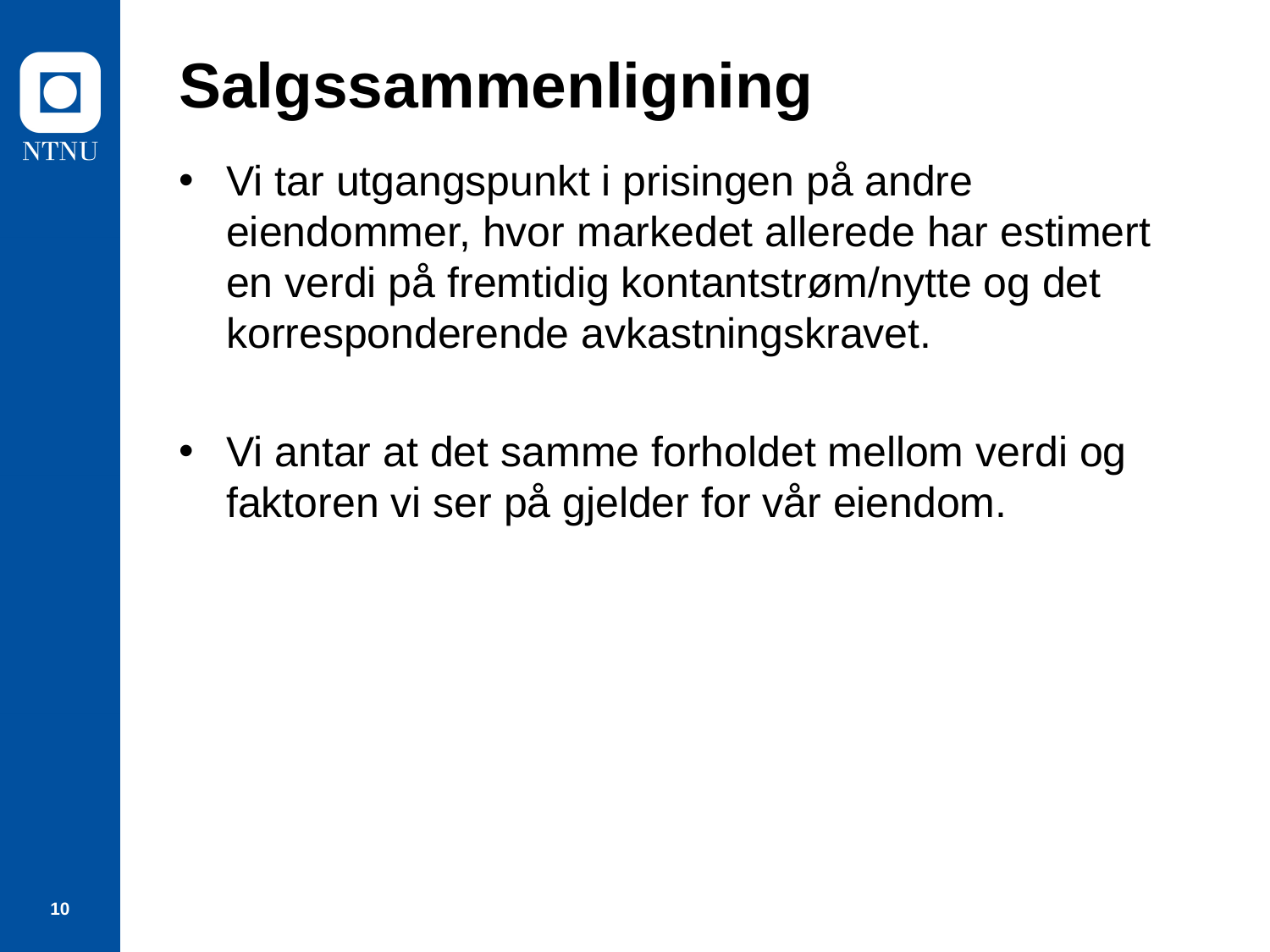

# Salgssammenligning
Vi tar utgangspunkt i prisingen på andre eiendommer, hvor markedet allerede har estimert en verdi på fremtidig kontantstrøm/nytte og det korresponderende avkastningskravet.

Vi antar at det samme forholdet mellom verdi og faktoren vi ser på gjelder for vår eiendom.